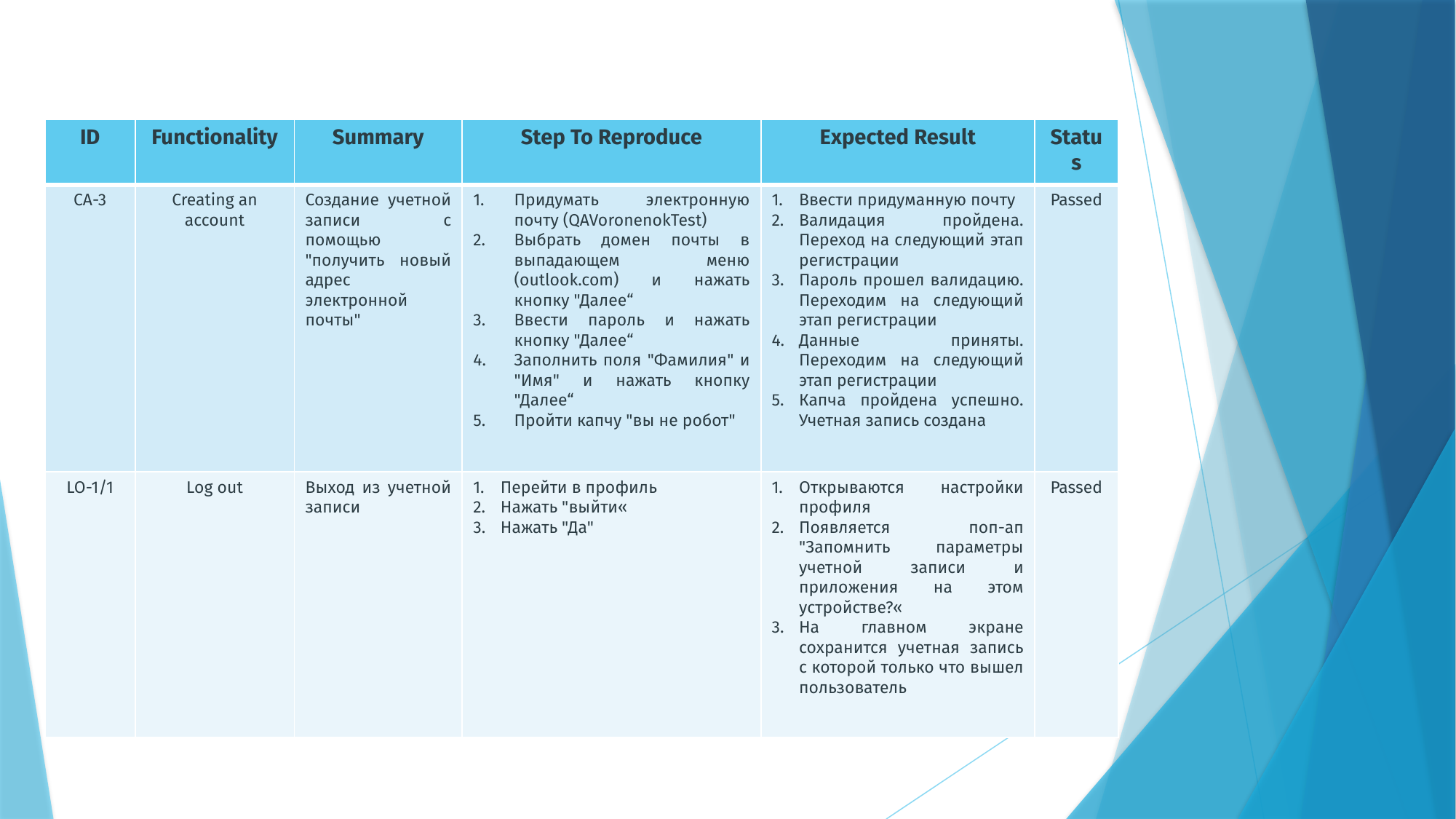

| ID | Functionality | Summary | Step To Reproduce | Expected Result | Status |
| --- | --- | --- | --- | --- | --- |
| CA-3 | Creating an account | Создание учетной записи с помощью "получить новый адрес электронной почты" | Придумать электронную почту (QAVoronenokTest) Выбрать домен почты в выпадающем меню (outlook.com) и нажать кнопку "Далее“ Ввести пароль и нажать кнопку "Далее“ Заполнить поля "Фамилия" и "Имя" и нажать кнопку "Далее“ Пройти капчу "вы не робот" | Ввести придуманную почту Валидация пройдена. Переход на следующий этап регистрации Пароль прошел валидацию. Переходим на следующий этап регистрации Данные приняты. Переходим на следующий этап регистрации Капча пройдена успешно. Учетная запись создана | Passed |
| LO-1/1 | Log out | Выход из учетной записи | Перейти в профиль Нажать "выйти« Нажать "Да" | Открываются настройки профиля Появляется поп-ап "Запомнить параметры учетной записи и приложения на этом устройстве?« На главном экране сохранится учетная запись с которой только что вышел пользователь | Passed |